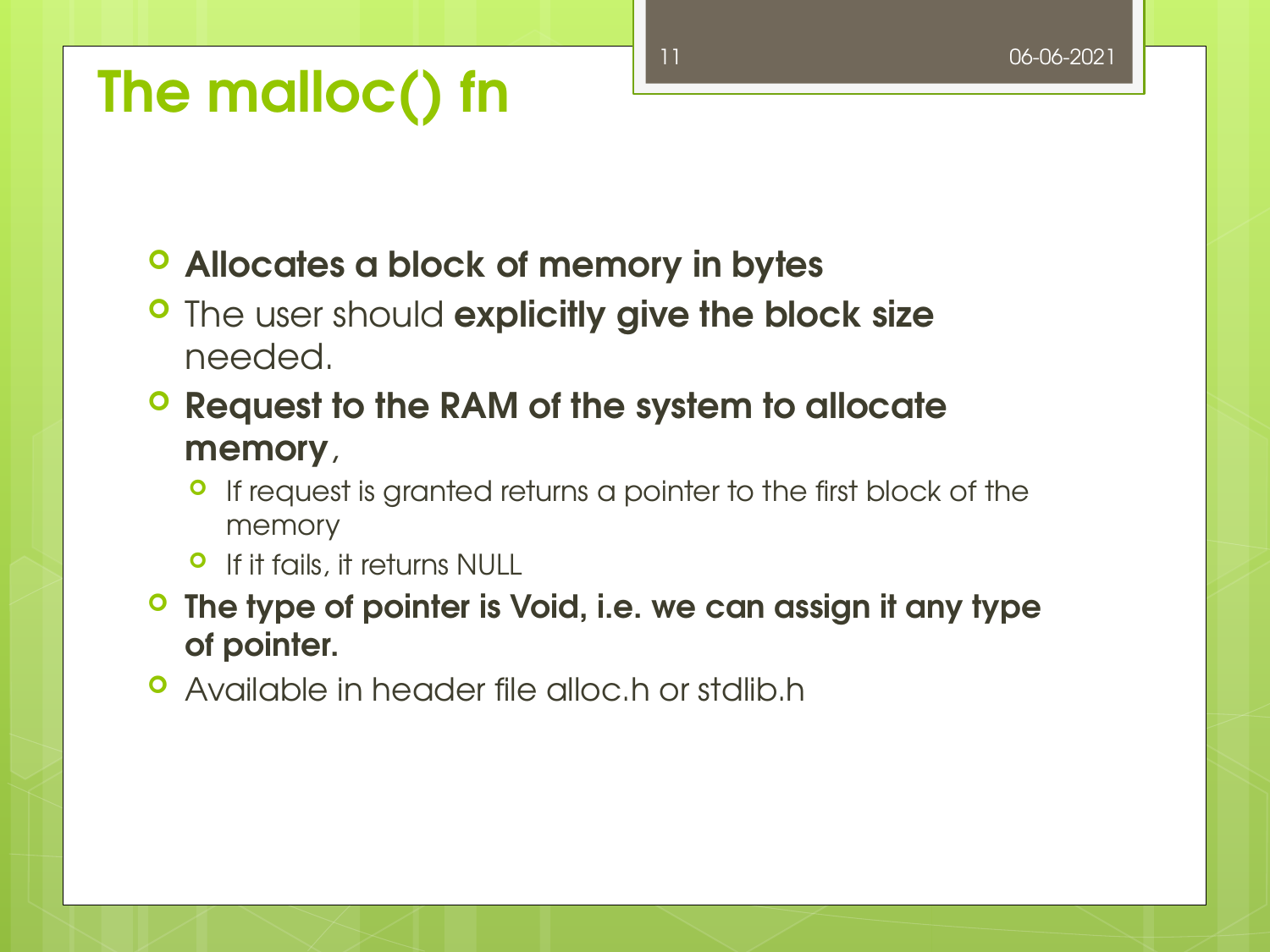

11
06-06-2021
# The malloc() fn

Allocates a block of memory in bytes
The user should explicitly give the block size needed.
Request to the RAM of the system to allocate memory,
If request is granted returns a pointer to the first block of the memory
If it fails, it returns NULL
The type of pointer is Void, i.e. we can assign it any type of pointer.
Available in header file alloc.h or stdlib.h